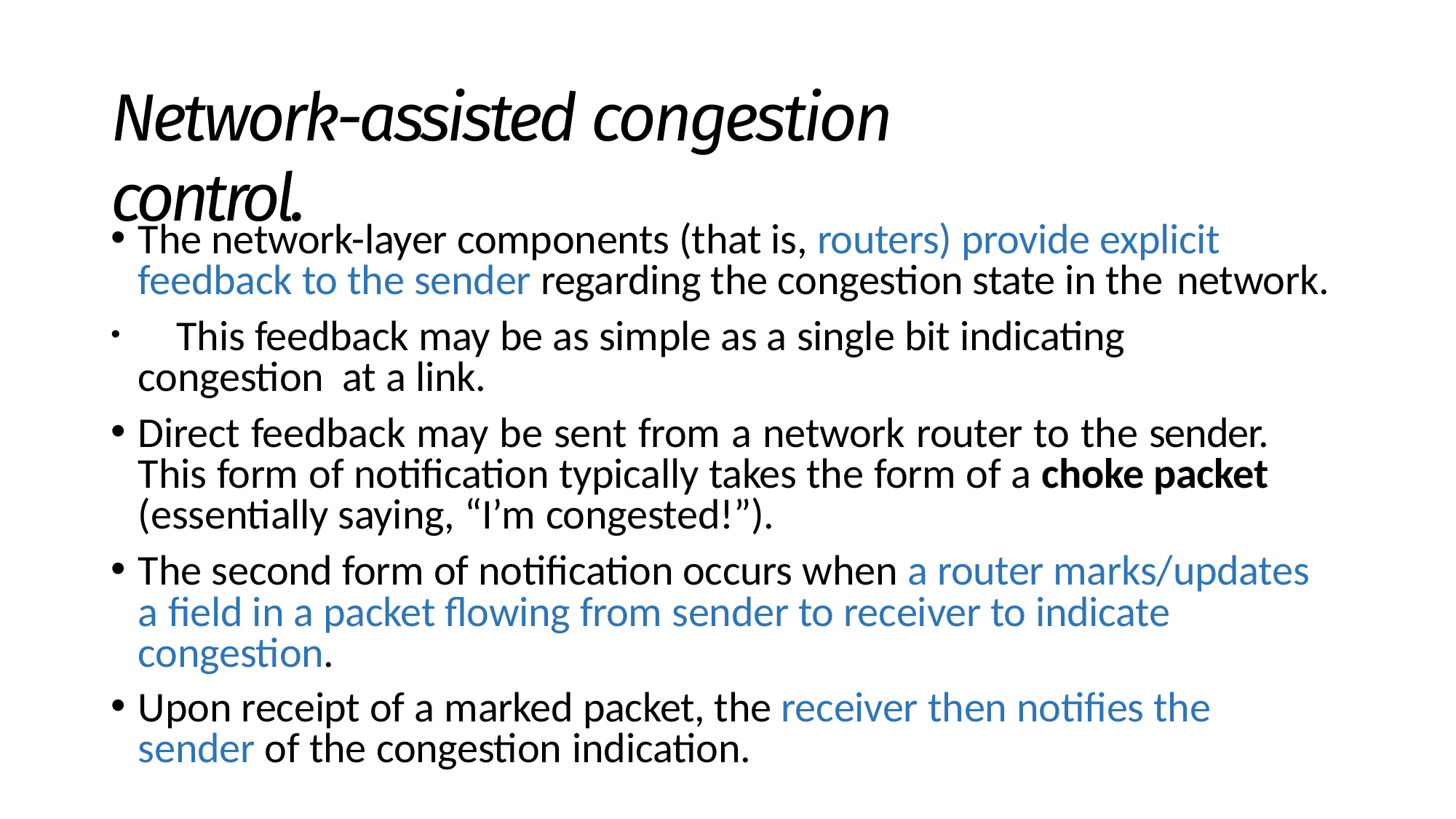

# Network-assisted congestion control.
The network-layer components (that is, routers) provide explicit  feedback to the sender regarding the congestion state in the network.
	This feedback may be as simple as a single bit indicating congestion  at a link.
Direct feedback may be sent from a network router to the sender.  This form of notification typically takes the form of a choke packet  (essentially saying, “I’m congested!”).
The second form of notification occurs when a router marks/updates  a field in a packet flowing from sender to receiver to indicate  congestion.
Upon receipt of a marked packet, the receiver then notifies the  sender of the congestion indication.